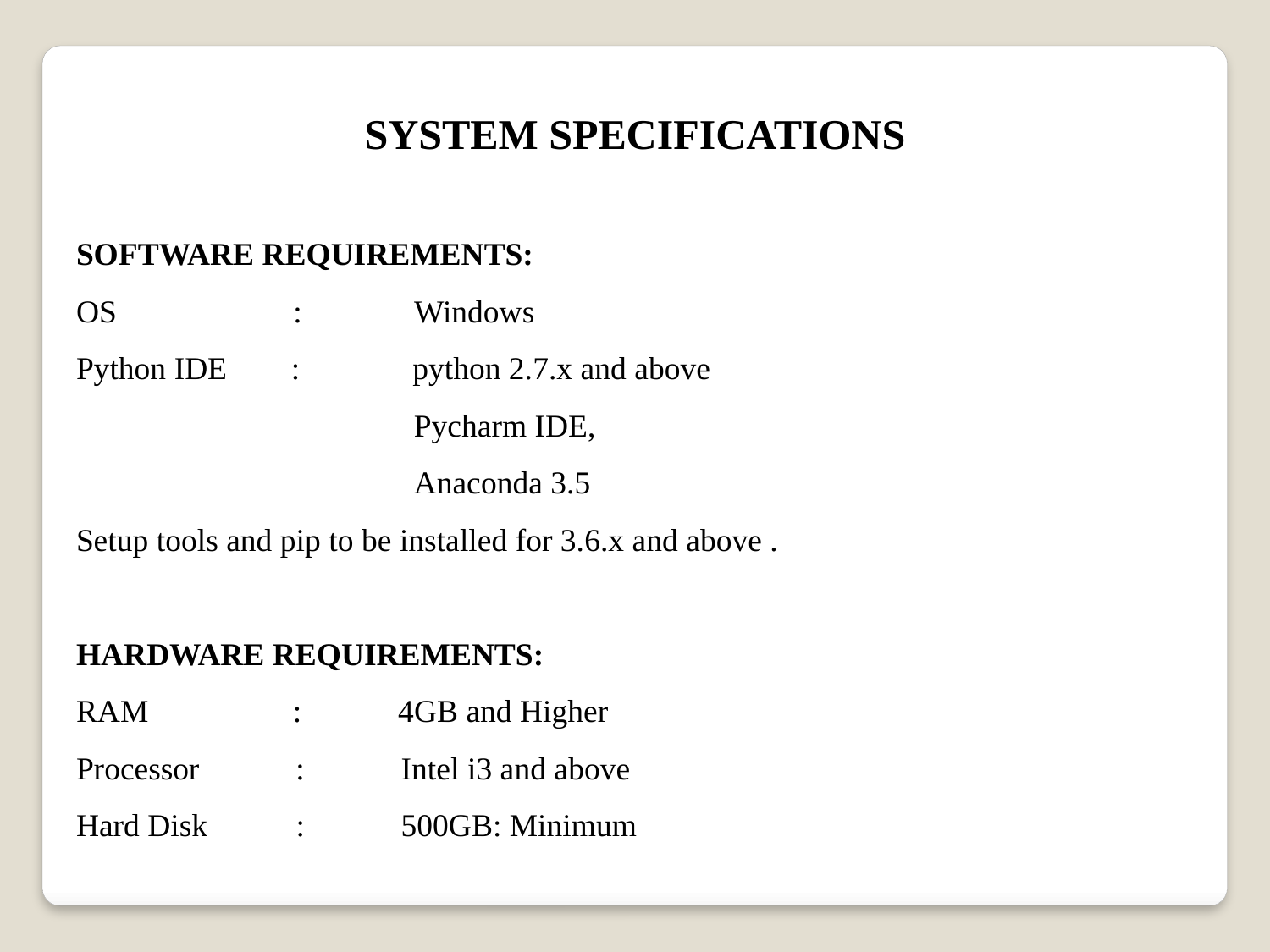

SYSTEM SPECIFICATIONS

SOFTWARE REQUIREMENTS:
OS                      :              Windows
Python IDE        :              python 2.7.x and above
                                          Pycharm IDE,
                                          Anaconda 3.5
Setup tools and pip to be installed for 3.6.x and above .

HARDWARE REQUIREMENTS:
RAM                  :            4GB and Higher
Processor            :            Intel i3 and above
Hard Disk           :            500GB: Minimum